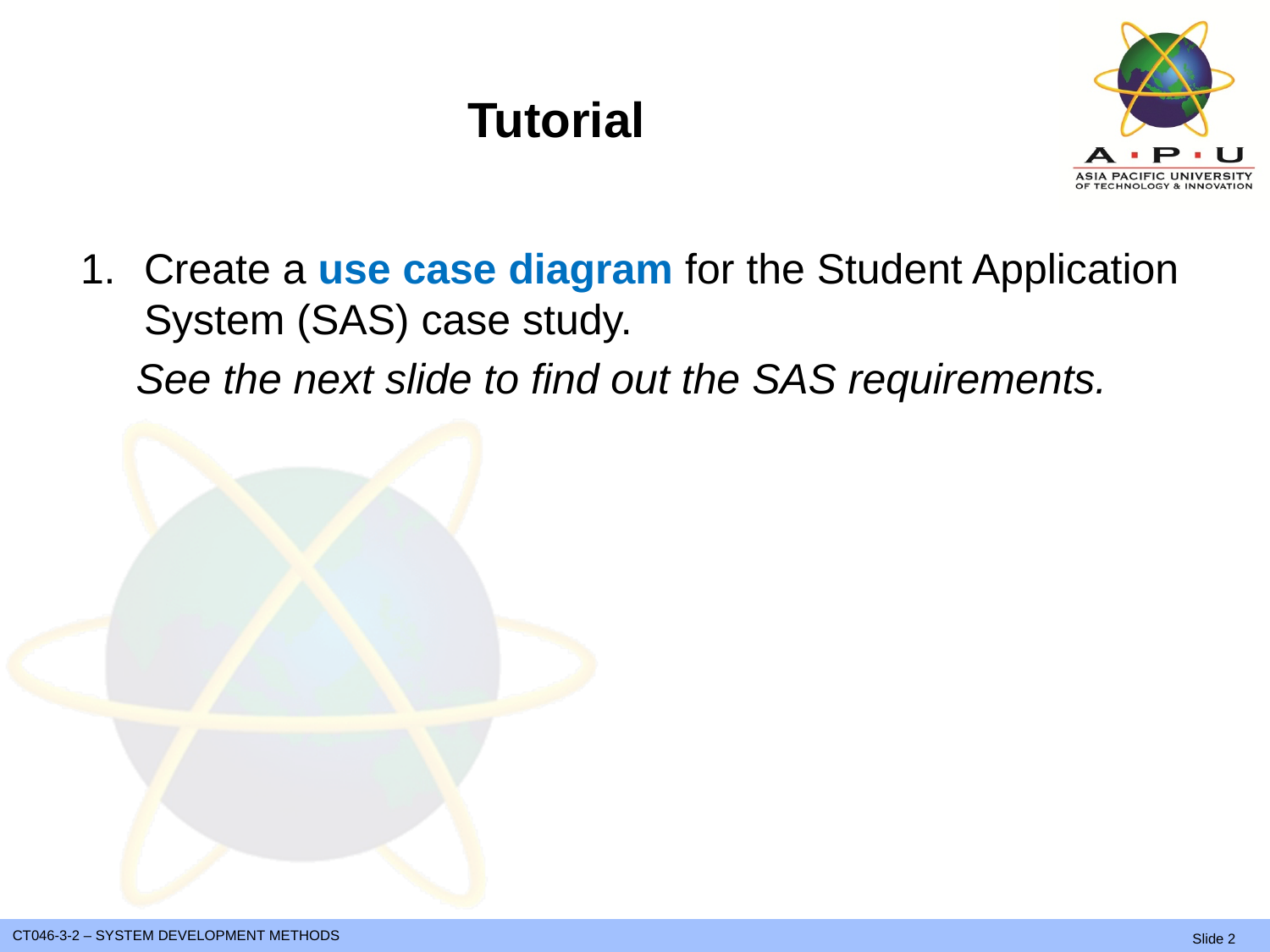

# Tutorial
Create a use case diagram for the Student Application System (SAS) case study.
See the next slide to find out the SAS requirements.